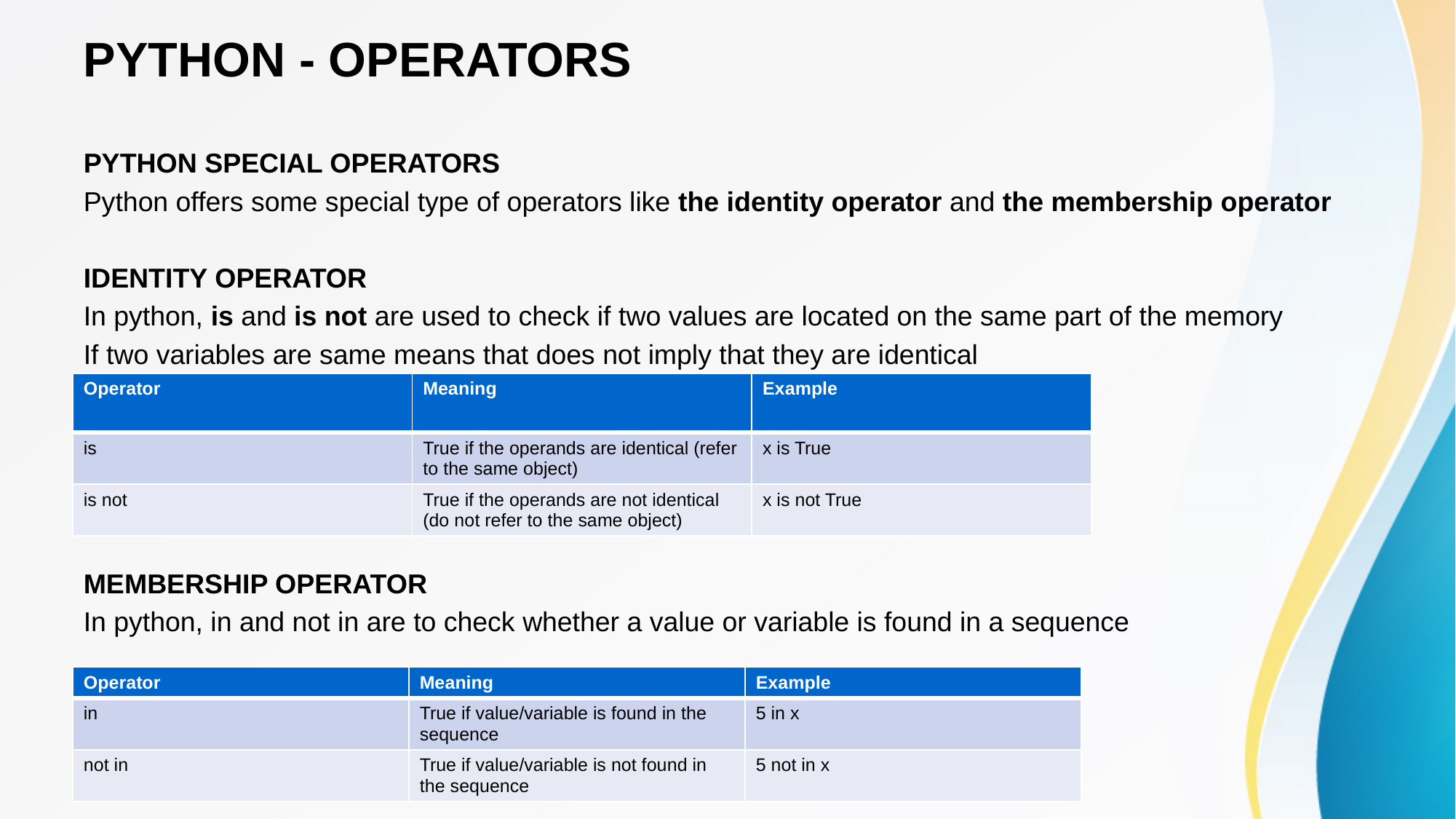

# PYTHON - OPERATORS
PYTHON SPECIAL OPERATORS
Python offers some special type of operators like the identity operator and the membership operator

IDENTITY OPERATOR
In python, is and is not are used to check if two values are located on the same part of the memory
If two variables are same means that does not imply that they are identical

MEMBERSHIP OPERATOR
In python, in and not in are to check whether a value or variable is found in a sequence
| Operator | Meaning | Example |
| --- | --- | --- |
| is | True if the operands are identical (refer to the same object) | x is True |
| is not | True if the operands are not identical (do not refer to the same object) | x is not True |
| Operator | Meaning | Example |
| --- | --- | --- |
| in | True if value/variable is found in the sequence | 5 in x |
| not in | True if value/variable is not found in the sequence | 5 not in x |